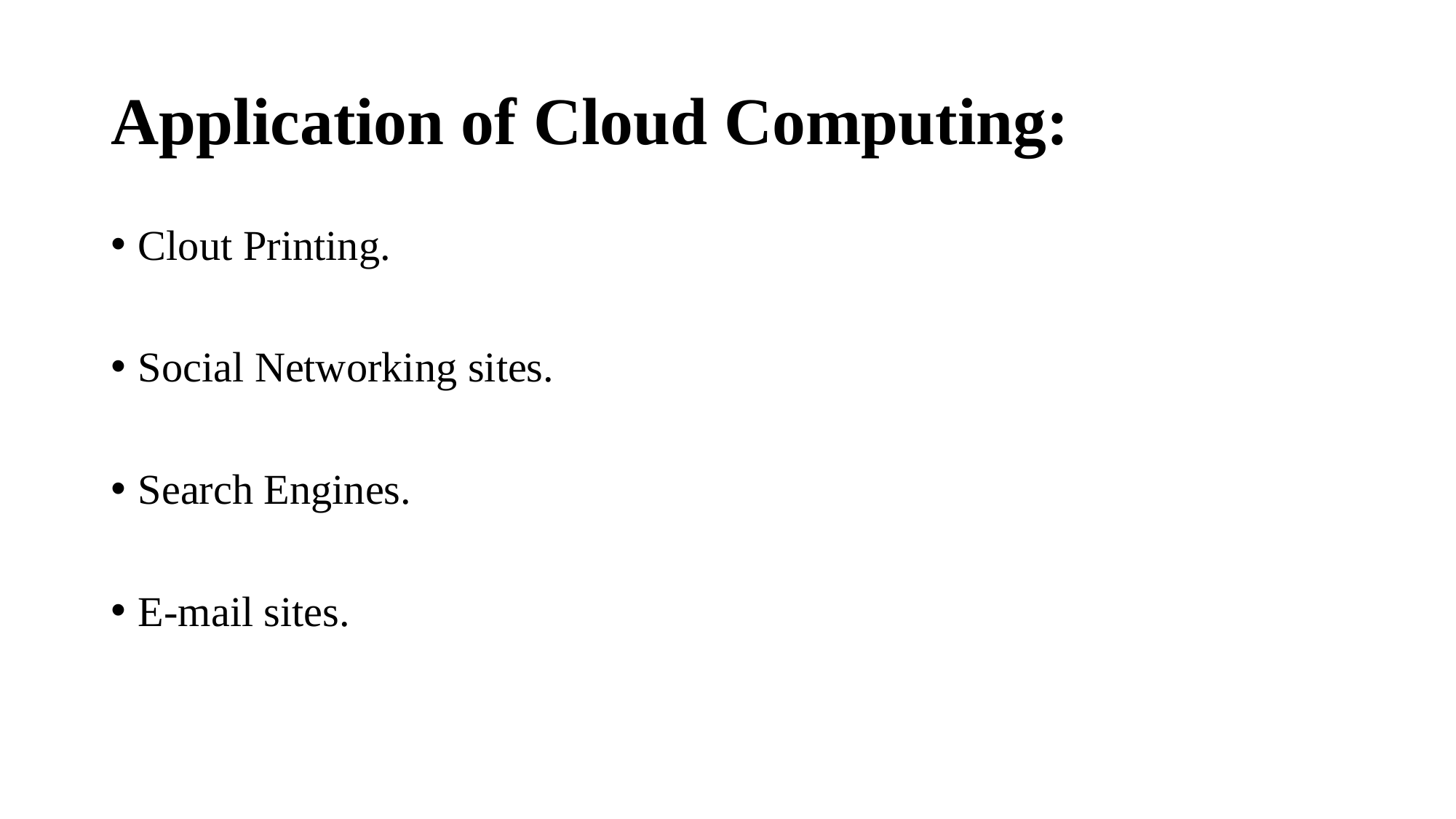

# Application of Cloud Computing:
Clout Printing.

Social Networking sites.

Search Engines.

E-mail sites.